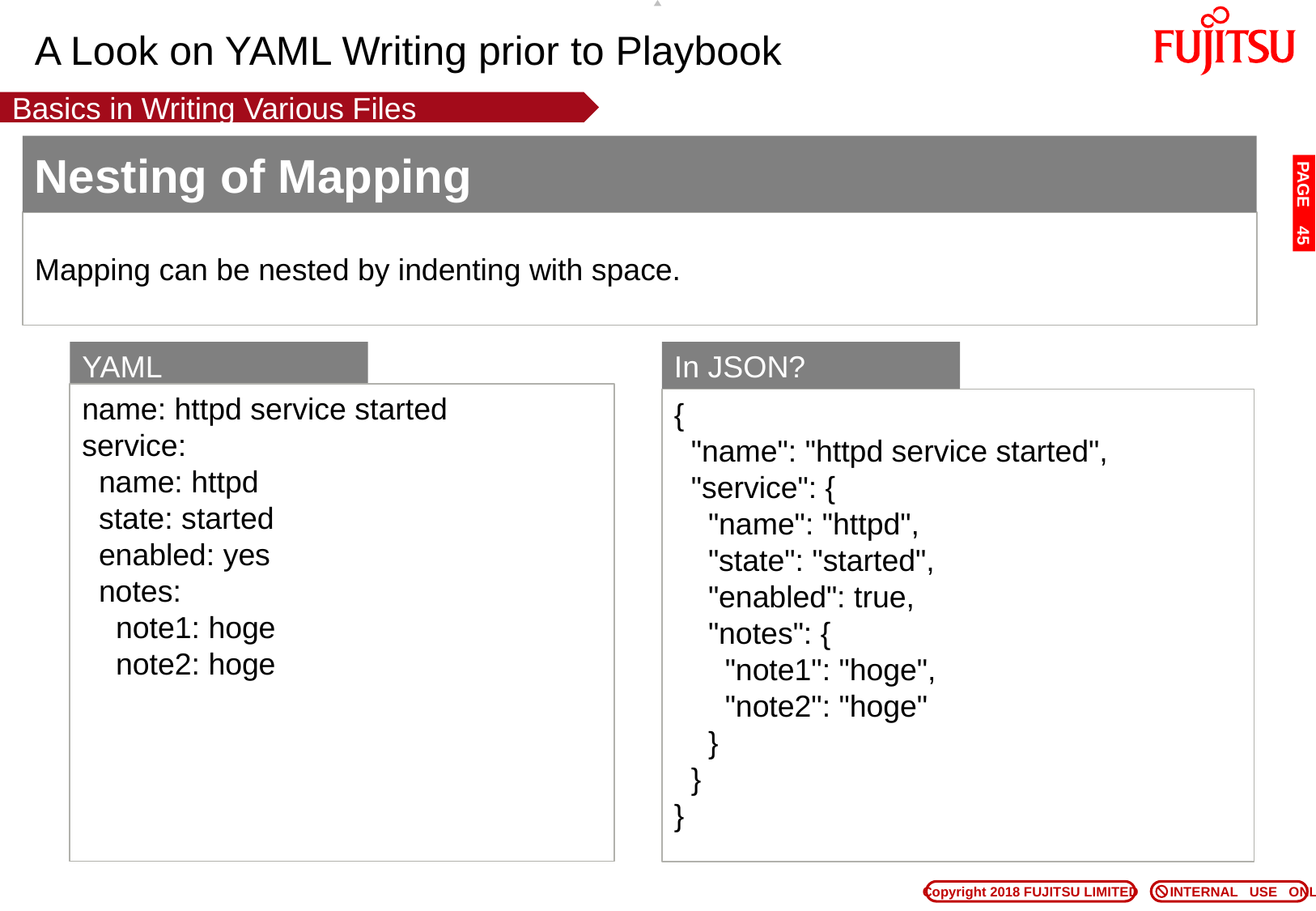

# A Look on YAML Writing prior to Playbook
Basics in Writing Various Files
Nesting of Mapping
PAGE    45
Mapping can be nested by indenting with space.
YAML
In JSON?
name: httpd service started
service:
  name: httpd
  state: started
  enabled: yes
  notes:
    note1: hoge
    note2: hoge
{
  "name": "httpd service started",
  "service": {
    "name": "httpd",
    "state": "started",
    "enabled": true,
    "notes": {
      "note1": "hoge",
      "note2": "hoge"
    }
  }
}